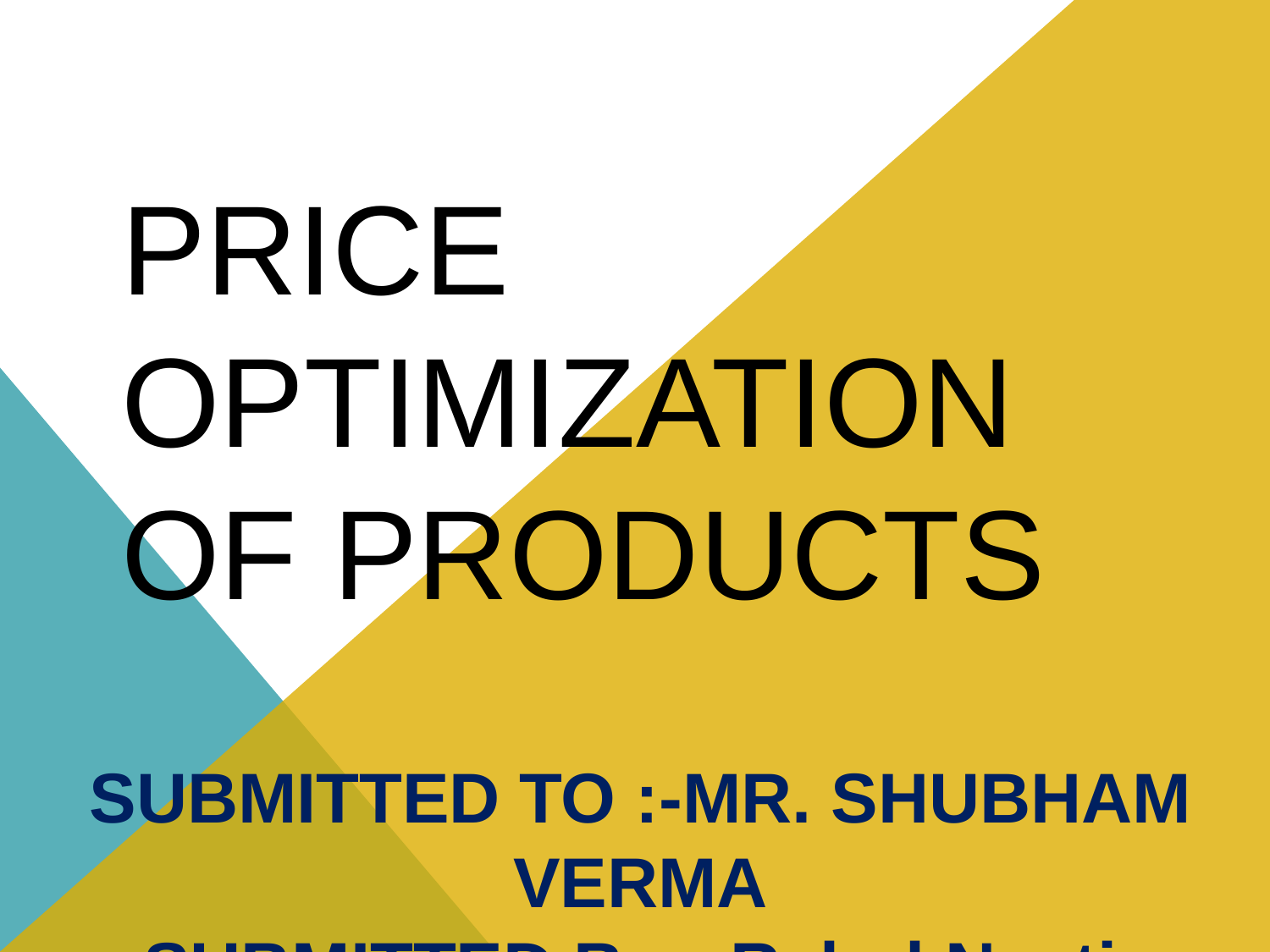

# PRICE OPTIMIZATION OF PRODUCTS

SUBMITTED TO :-MR. SHUBHAM VERMA
SUBMITTED By :-Rahul Nyati